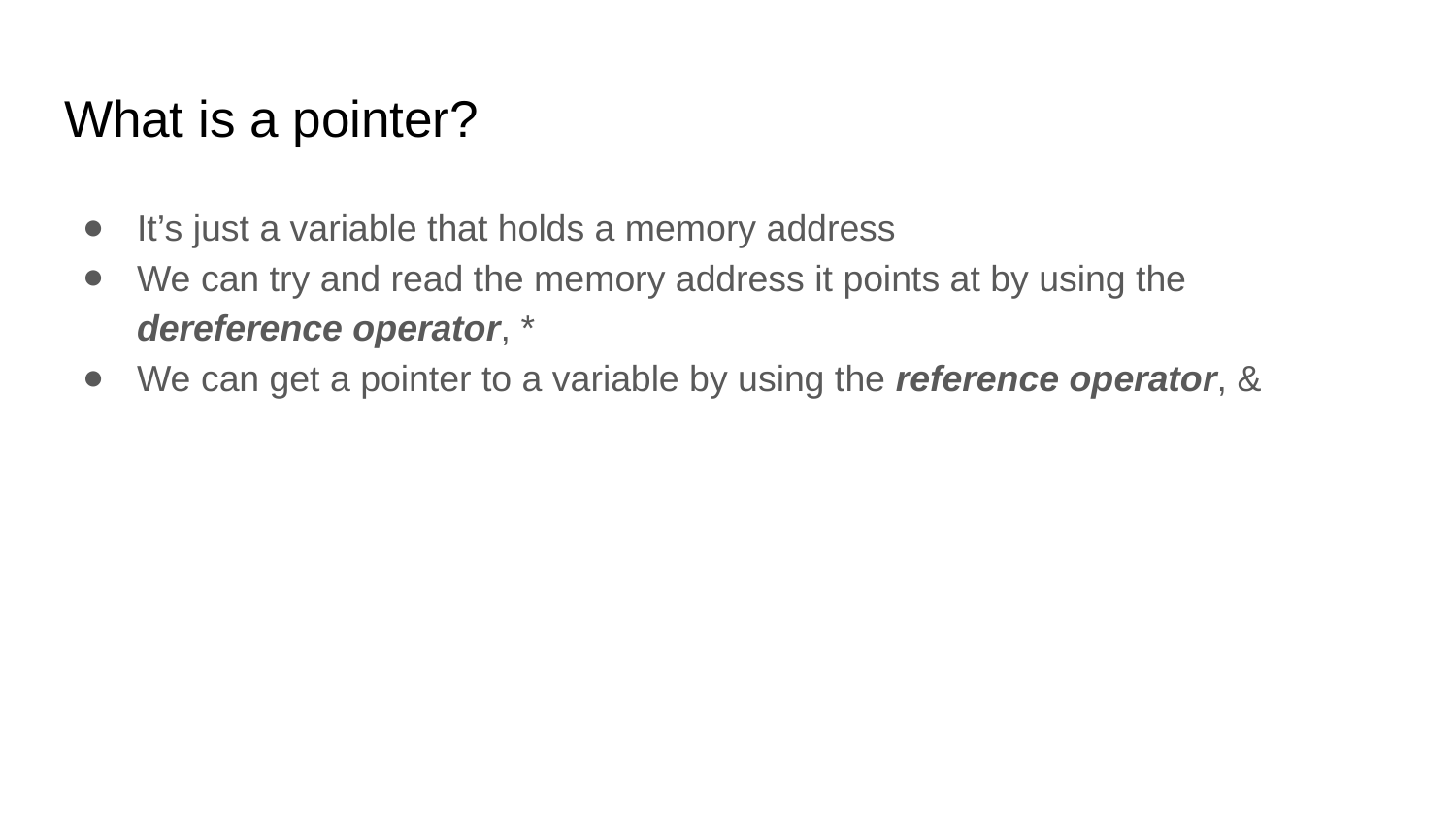

# What is a pointer?
It’s just a variable that holds a memory address
We can try and read the memory address it points at by using the dereference operator, *
We can get a pointer to a variable by using the reference operator, &